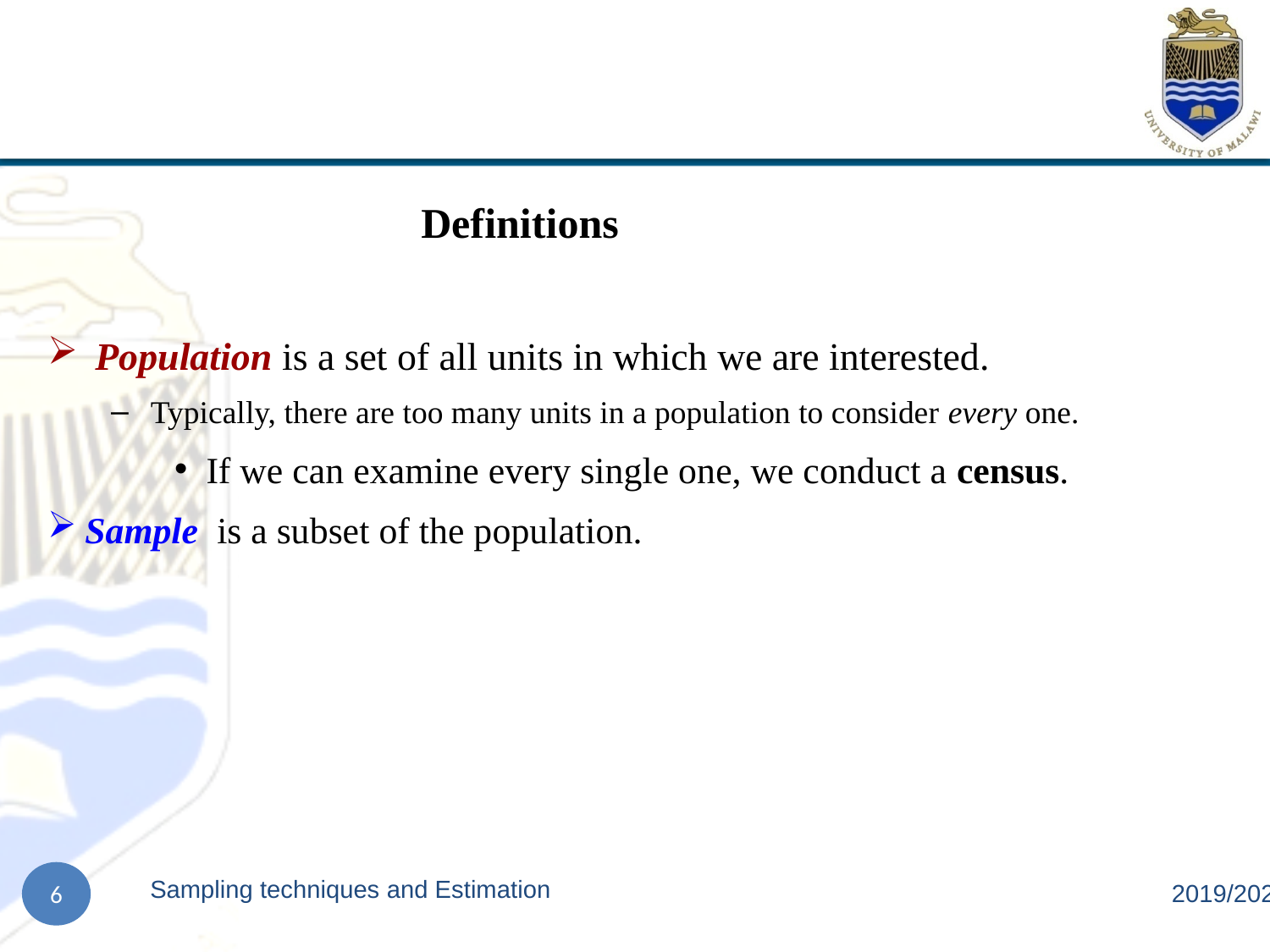

# Definitions
Population is a set of all units in which we are interested.
Typically, there are too many units in a population to consider every one.
If we can examine every single one, we conduct a census.
Sample  is a subset of the population.
Sampling techniques and Estimation
2019/2020
6